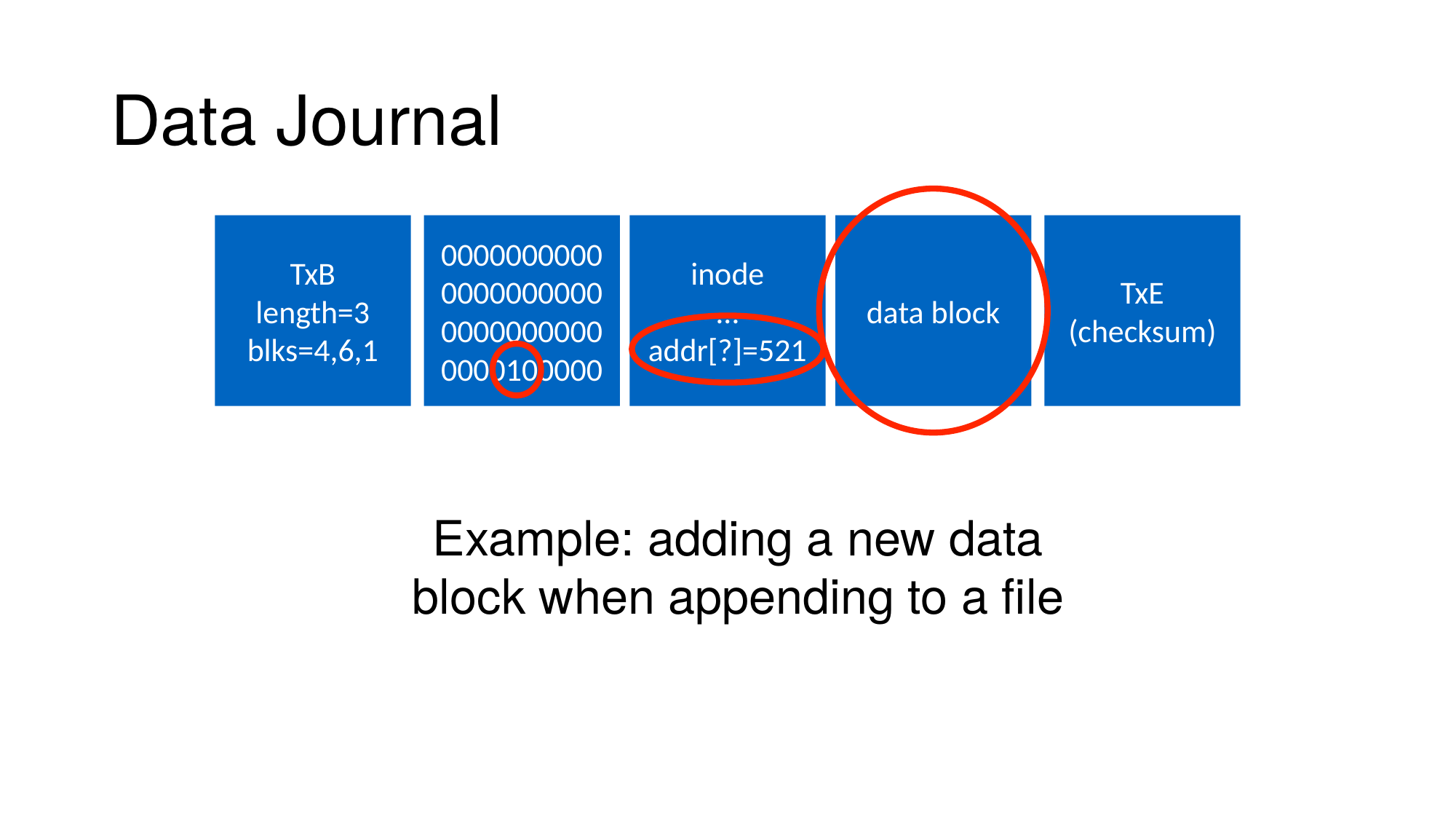

# Data Journal

TxB
length=3
blks=4,6,1
0000000000
0000000000
0000000000
0000100000
inode
…
addr[?]=521
data block
TxE
(checksum)

Actual changed data is much smaller!
Example: adding a new data block when appending to a file